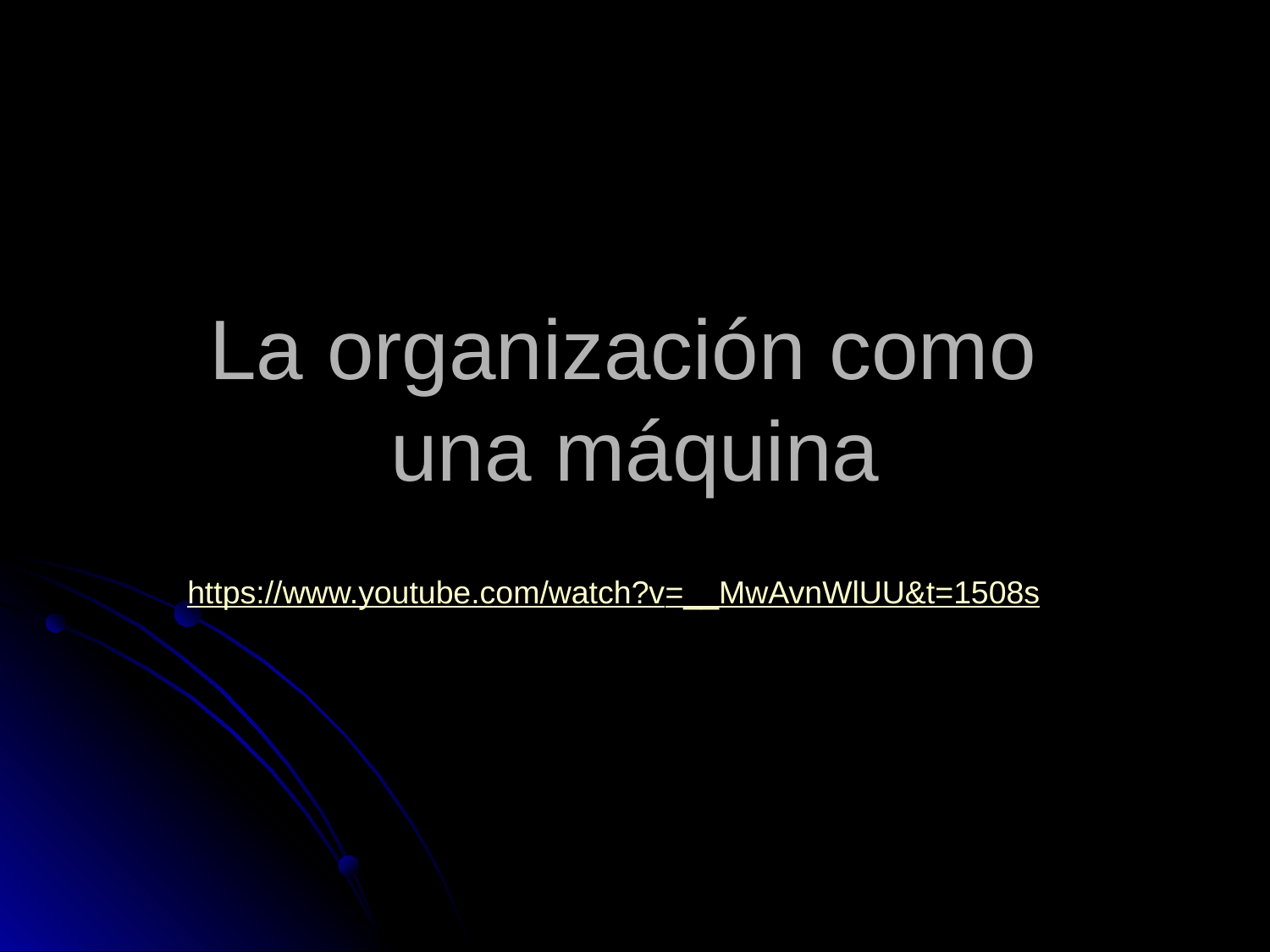

# La organización como una máquina
https://www.youtube.com/watch?v=__MwAvnWlUU&t=1508s